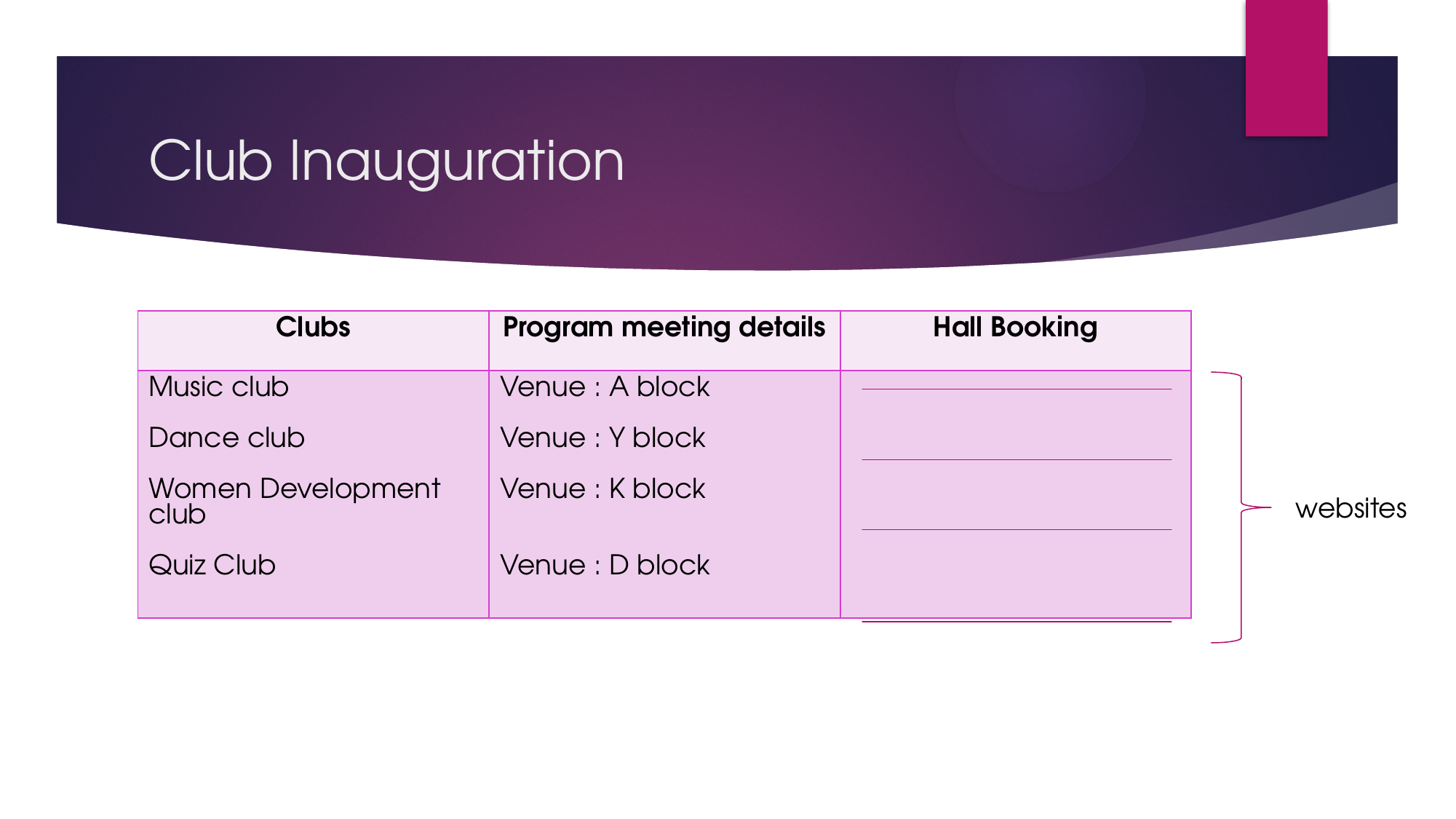

# Club Inauguration
| Clubs | Program meeting details | Hall Booking |
| --- | --- | --- |
| Music club Dance club Women Development club Quiz Club | Venue : A block Venue : Y block Venue : K block Venue : D block |  |

websites